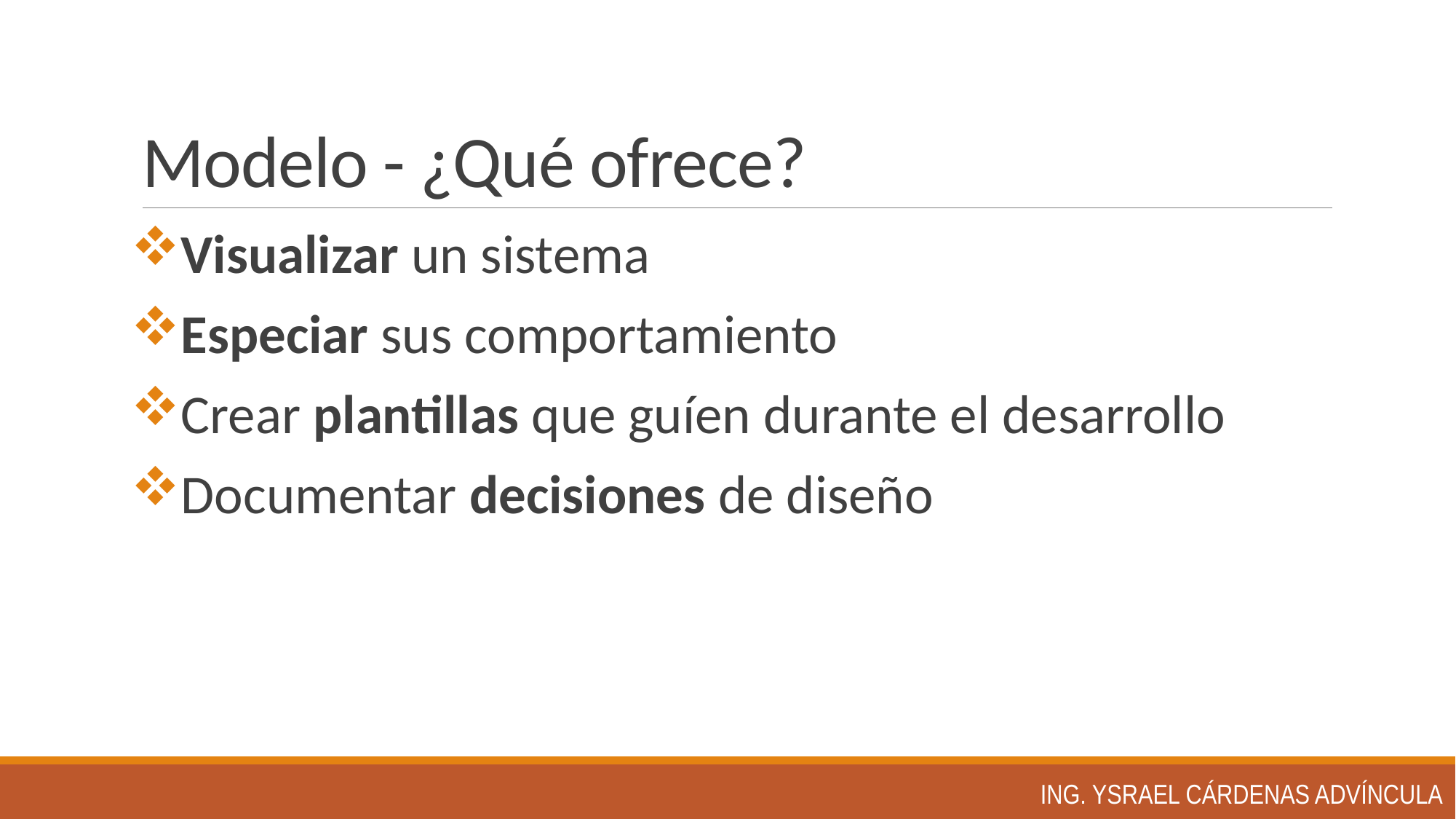

# Modelo - ¿Qué ofrece?
Visualizar un sistema
Especiar sus comportamiento
Crear plantillas que guíen durante el desarrollo
Documentar decisiones de diseño
Ing. Ysrael Cárdenas Advíncula